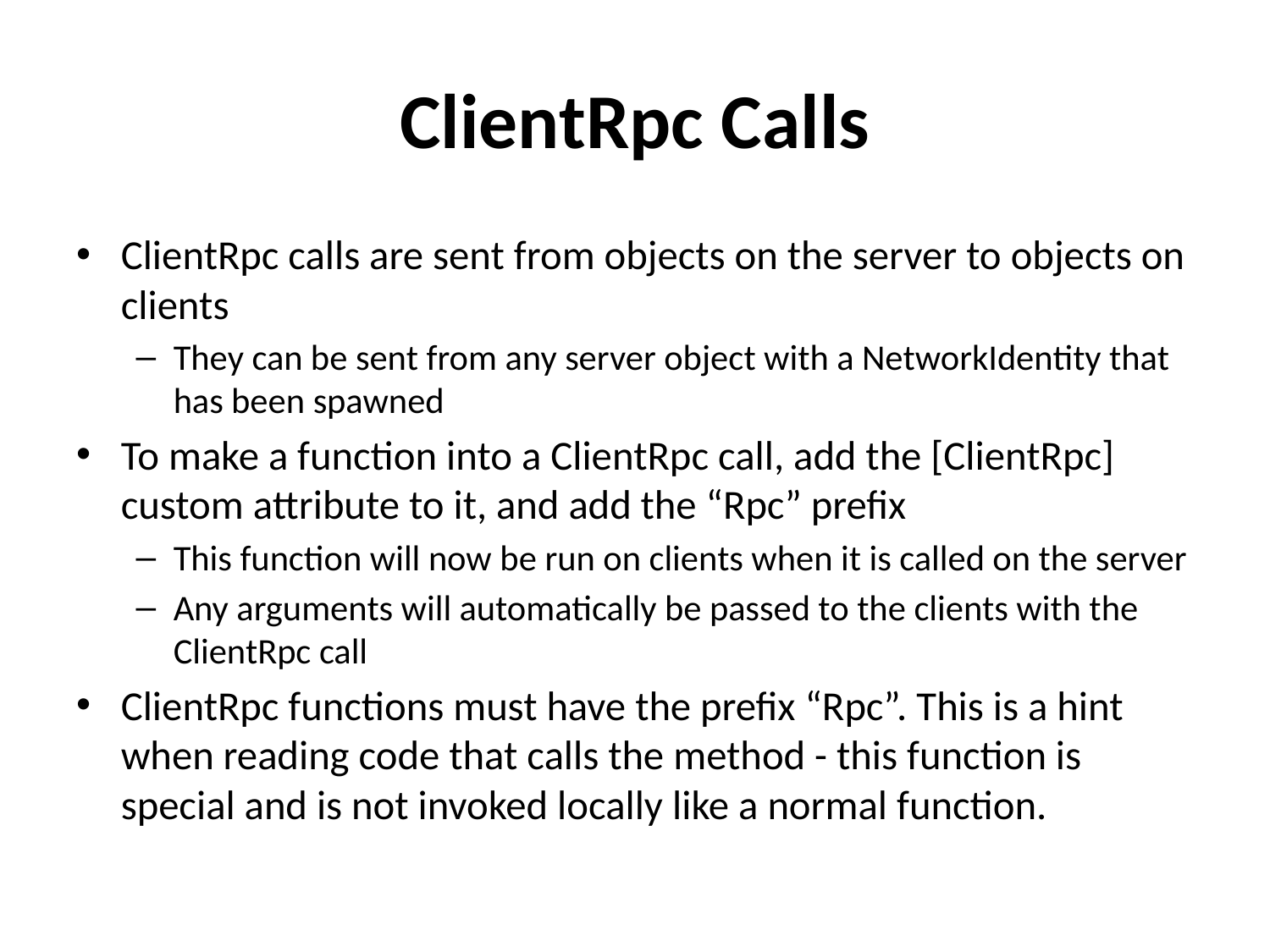

# ClientRpc Calls
ClientRpc calls are sent from objects on the server to objects on clients
They can be sent from any server object with a NetworkIdentity that has been spawned
To make a function into a ClientRpc call, add the [ClientRpc] custom attribute to it, and add the “Rpc” prefix
This function will now be run on clients when it is called on the server
Any arguments will automatically be passed to the clients with the ClientRpc call
ClientRpc functions must have the prefix “Rpc”. This is a hint when reading code that calls the method - this function is special and is not invoked locally like a normal function.